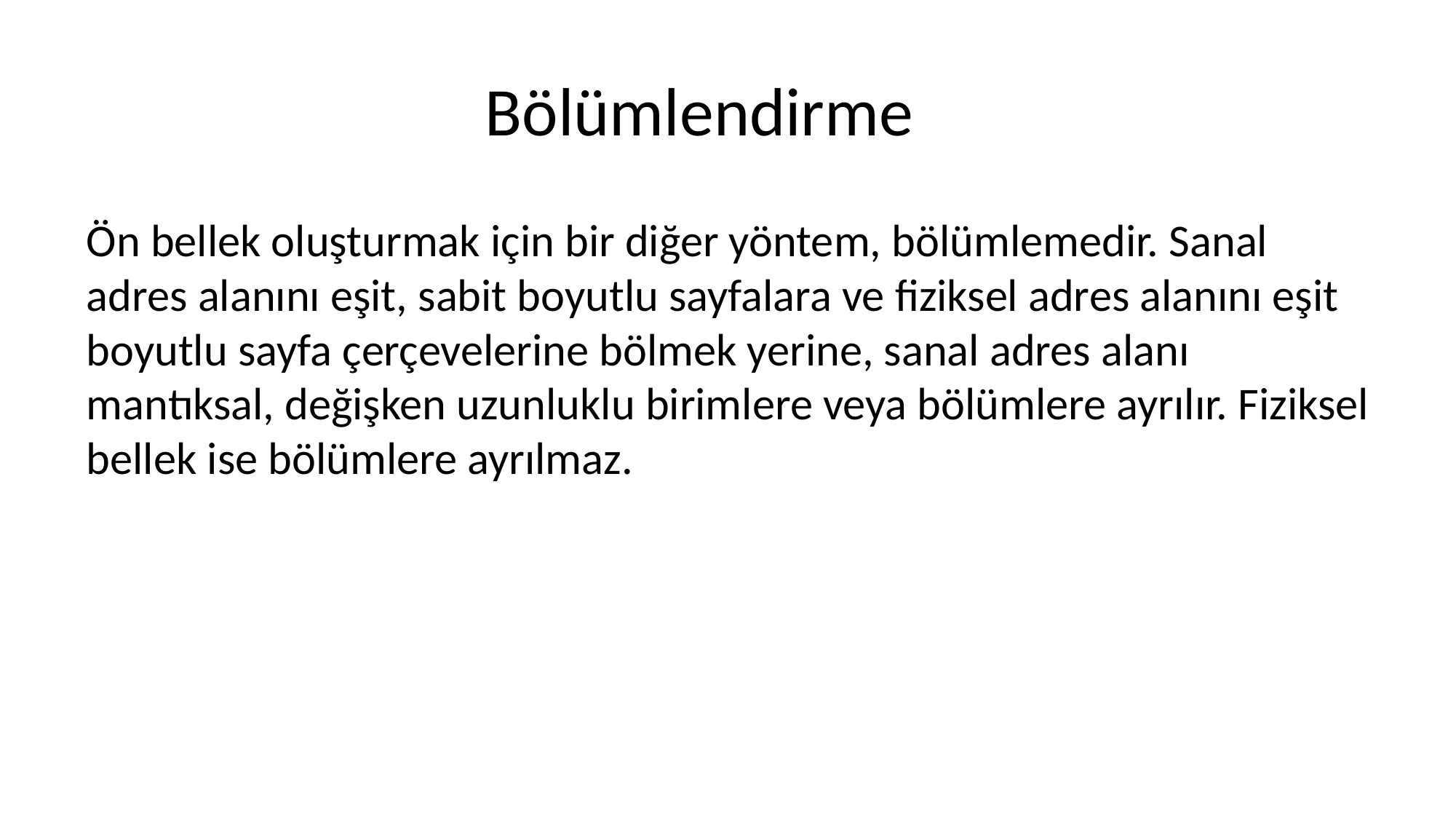

# Bölümlendirme
Ön bellek oluşturmak için bir diğer yöntem, bölümlemedir. Sanal adres alanını eşit, sabit boyutlu sayfalara ve fiziksel adres alanını eşit boyutlu sayfa çerçevelerine bölmek yerine, sanal adres alanı mantıksal, değişken uzunluklu birimlere veya bölümlere ayrılır. Fiziksel bellek ise bölümlere ayrılmaz.